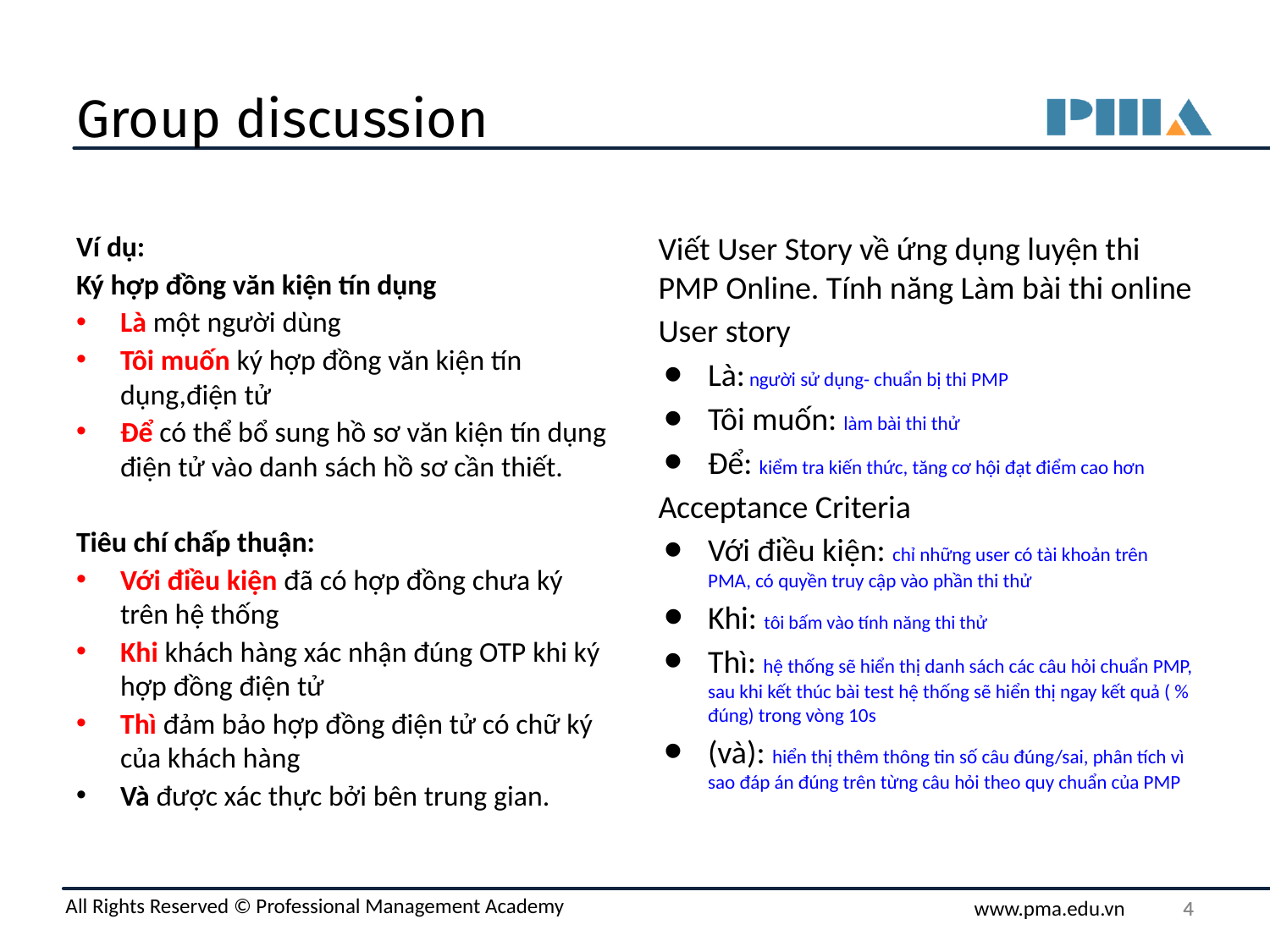

# Group discussion
Ví dụ:
Ký hợp đồng văn kiện tín dụng
Là một người dùng
Tôi muốn ký hợp đồng văn kiện tín dụng,điện tử
Để có thể bổ sung hồ sơ văn kiện tín dụng điện tử vào danh sách hồ sơ cần thiết.

Tiêu chí chấp thuận:
Với điều kiện đã có hợp đồng chưa ký trên hệ thống
Khi khách hàng xác nhận đúng OTP khi ký hợp đồng điện tử
Thì đảm bảo hợp đồng điện tử có chữ ký của khách hàng
Và được xác thực bởi bên trung gian.

Viết User Story về ứng dụng luyện thi PMP Online. Tính năng Làm bài thi online
User story
Là: người sử dụng- chuẩn bị thi PMP
Tôi muốn: làm bài thi thử
Để: kiểm tra kiến thức, tăng cơ hội đạt điểm cao hơn
Acceptance Criteria
Với điều kiện: chỉ những user có tài khoản trên PMA, có quyền truy cập vào phần thi thử
Khi: tôi bấm vào tính năng thi thử
Thì: hệ thống sẽ hiển thị danh sách các câu hỏi chuẩn PMP, sau khi kết thúc bài test hệ thống sẽ hiển thị ngay kết quả ( % đúng) trong vòng 10s
(và): hiển thị thêm thông tin số câu đúng/sai, phân tích vì sao đáp án đúng trên từng câu hỏi theo quy chuẩn của PMP

4